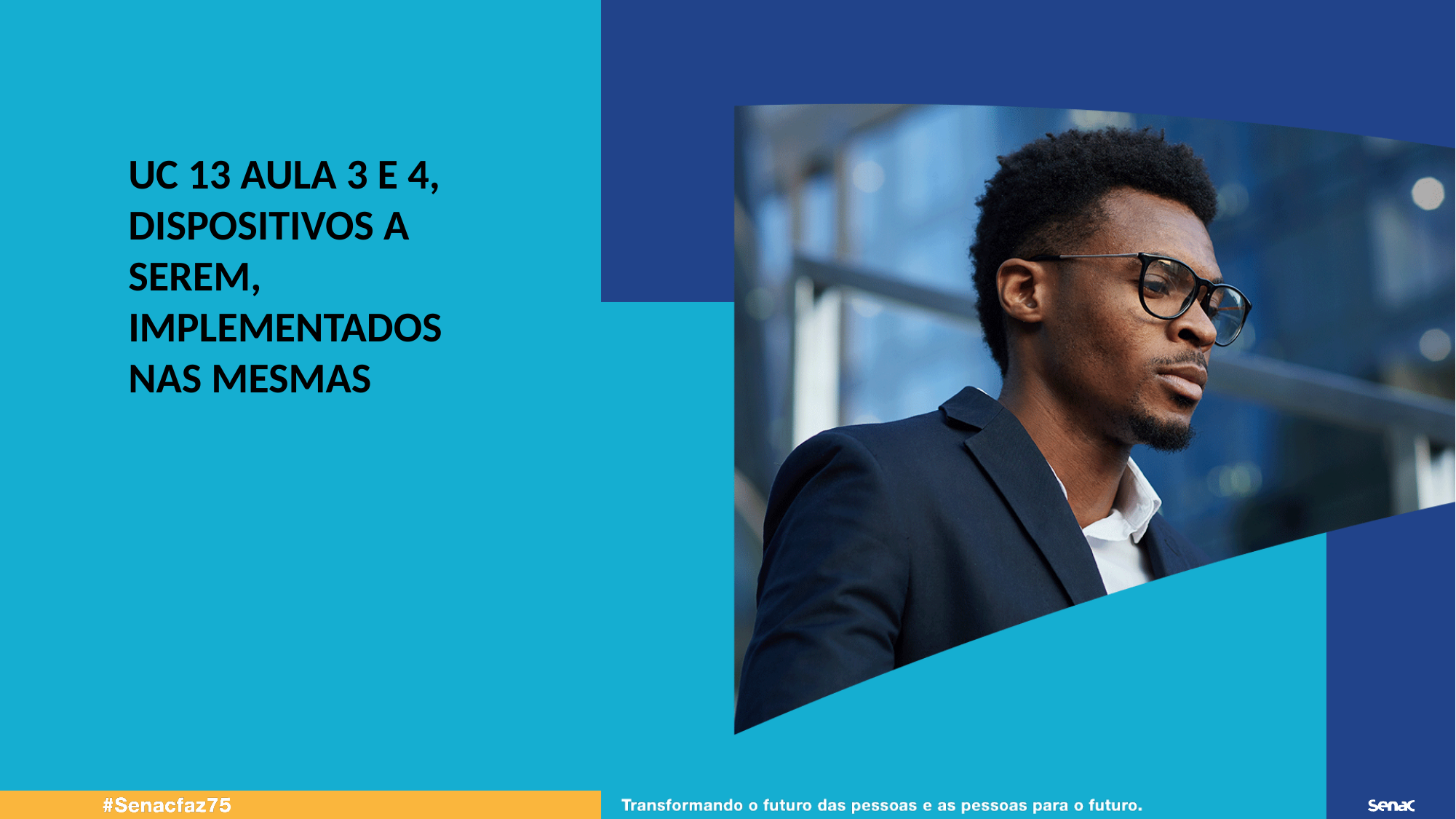

UC 13 AULA 3 E 4, DISPOSITIVOS A SEREM, IMPLEMENTADOS NAS MESMAS